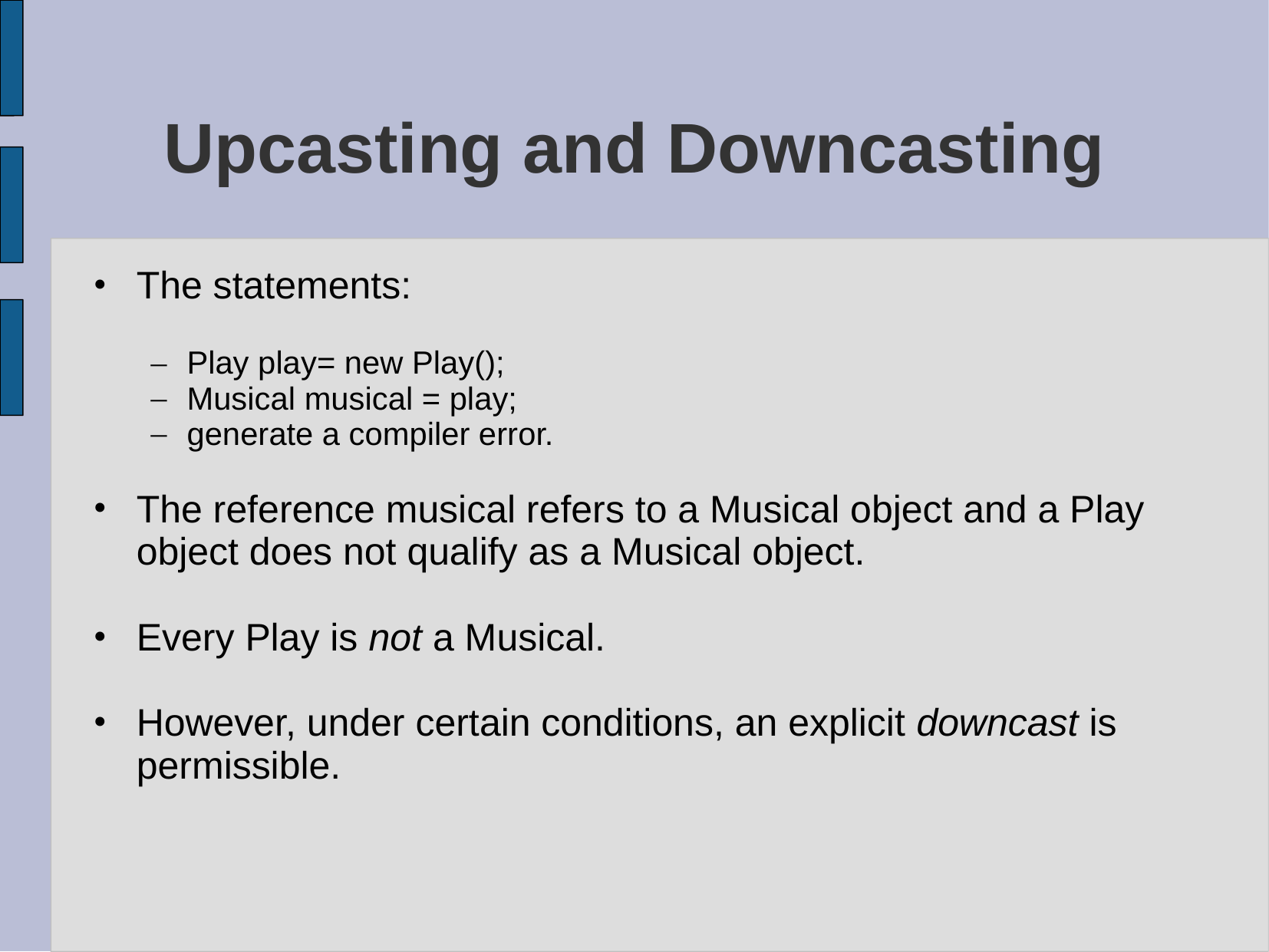

# Upcasting and Downcasting
The statements:
Play play= new Play();
Musical musical = play;
generate a compiler error.

The reference musical refers to a Musical object and a Play object does not qualify as a Musical object.

Every Play is not a Musical.

However, under certain conditions, an explicit downcast is permissible.